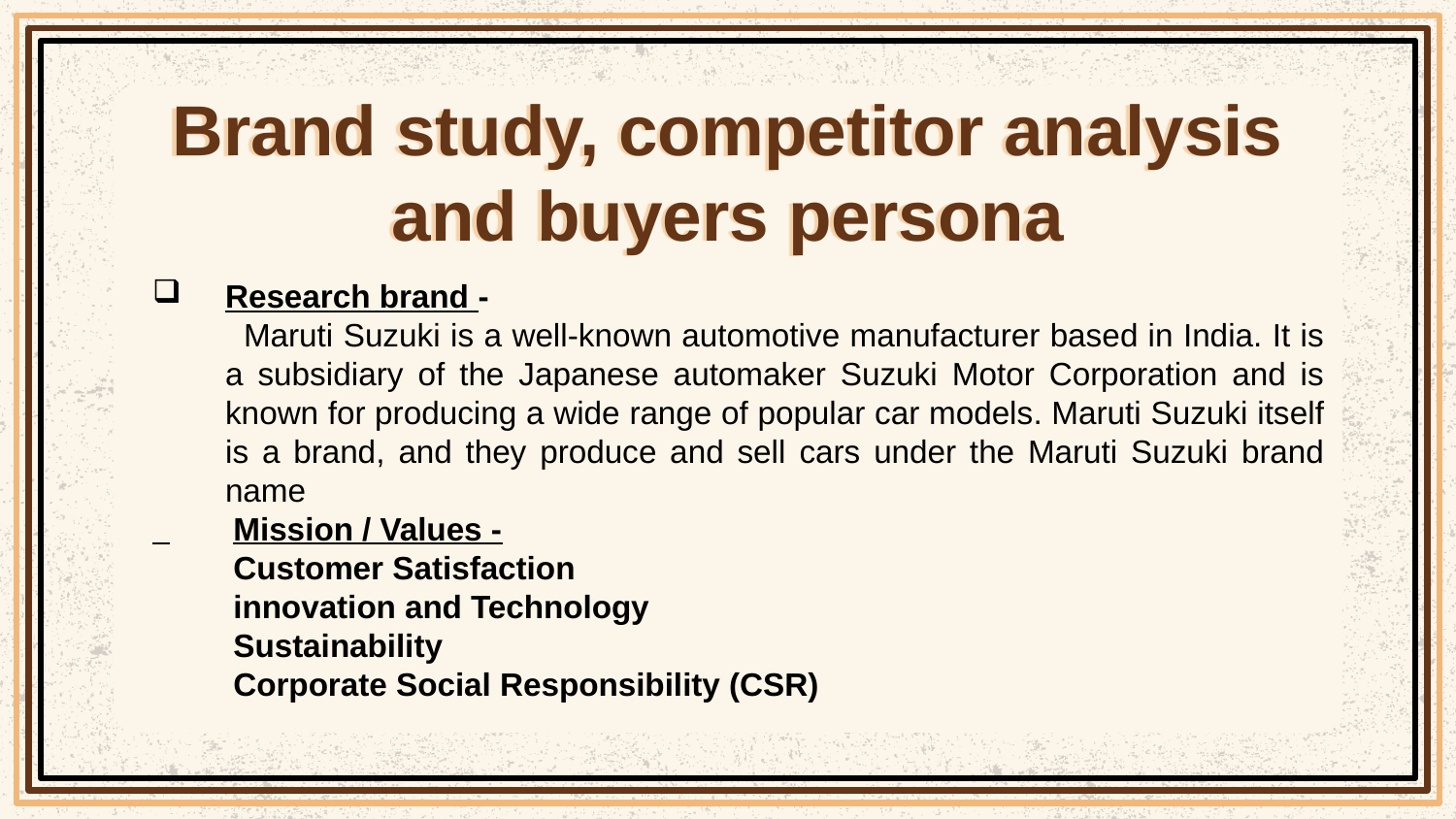

# Brand study, competitor analysis and buyers persona
Research brand -
         Maruti Suzuki is a well-known automotive manufacturer based in India. It is a subsidiary of the Japanese automaker Suzuki Motor Corporation and is known for producing a wide range of popular car models. Maruti Suzuki itself is a brand, and they produce and sell cars under the Maruti Suzuki brand name
         Mission / Values -
         Customer Satisfaction
         innovation and Technology
         Sustainability
         Corporate Social Responsibility (CSR)